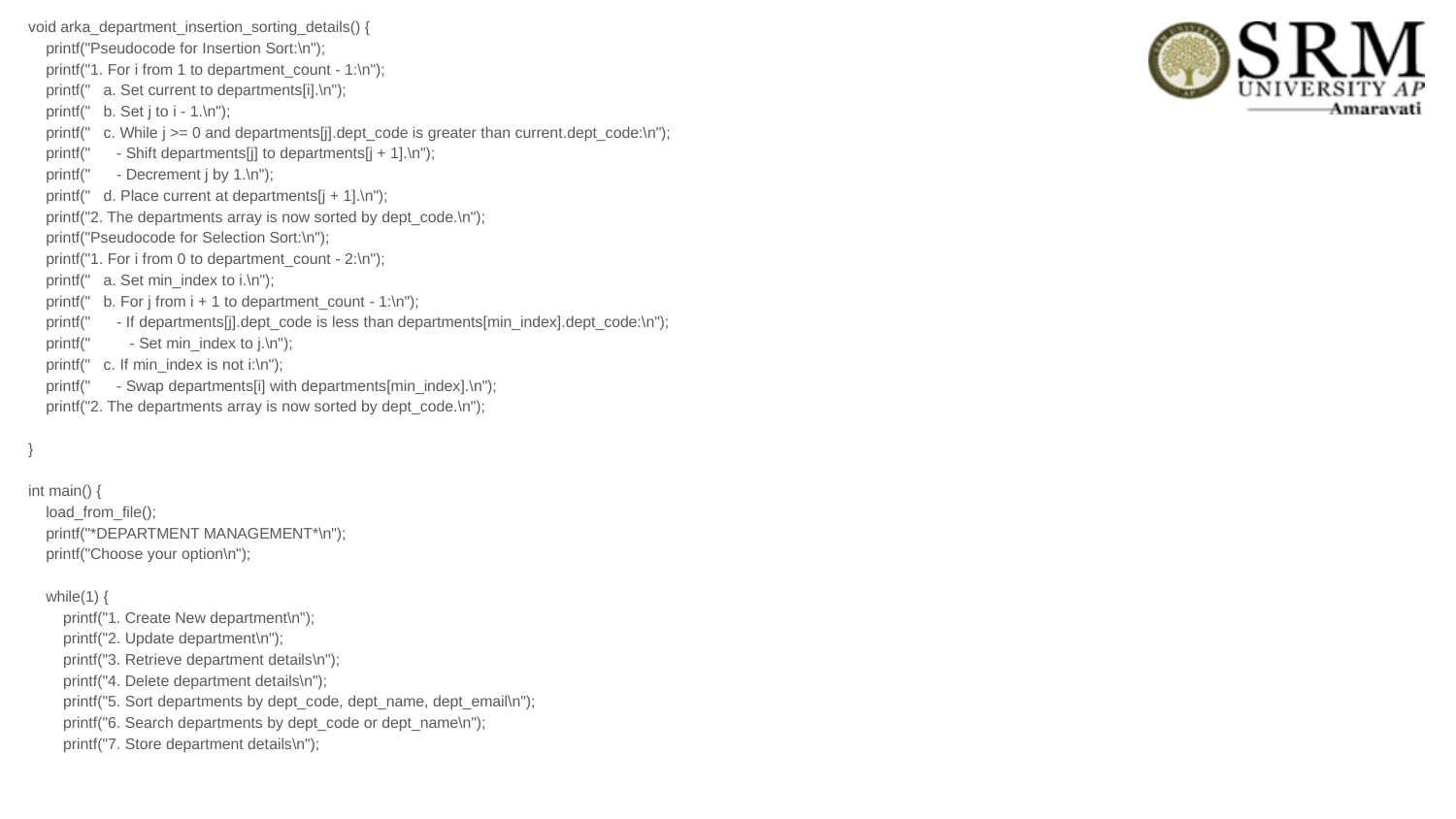

void arka_department_insertion_sorting_details() {
    printf("Pseudocode for Insertion Sort:\n");
    printf("1. For i from 1 to department_count - 1:\n");
    printf("   a. Set current to departments[i].\n");
    printf("   b. Set j to i - 1.\n");
    printf("   c. While j >= 0 and departments[j].dept_code is greater than current.dept_code:\n");
    printf("      - Shift departments[j] to departments[j + 1].\n");
    printf("      - Decrement j by 1.\n");
    printf("   d. Place current at departments[j + 1].\n");
    printf("2. The departments array is now sorted by dept_code.\n");
    printf("Pseudocode for Selection Sort:\n");
    printf("1. For i from 0 to department_count - 2:\n");
    printf("   a. Set min_index to i.\n");
    printf("   b. For j from i + 1 to department_count - 1:\n");
    printf("      - If departments[j].dept_code is less than departments[min_index].dept_code:\n");
    printf("         - Set min_index to j.\n");
    printf("   c. If min_index is not i:\n");
    printf("      - Swap departments[i] with departments[min_index].\n");
    printf("2. The departments array is now sorted by dept_code.\n");

}

int main() {
    load_from_file();
    printf("*DEPARTMENT MANAGEMENT*\n");
    printf("Choose your option\n");

    while(1) {
        printf("1. Create New department\n");
        printf("2. Update department\n");
        printf("3. Retrieve department details\n");
        printf("4. Delete department details\n");
        printf("5. Sort departments by dept_code, dept_name, dept_email\n");
        printf("6. Search departments by dept_code or dept_name\n");
        printf("7. Store department details\n");